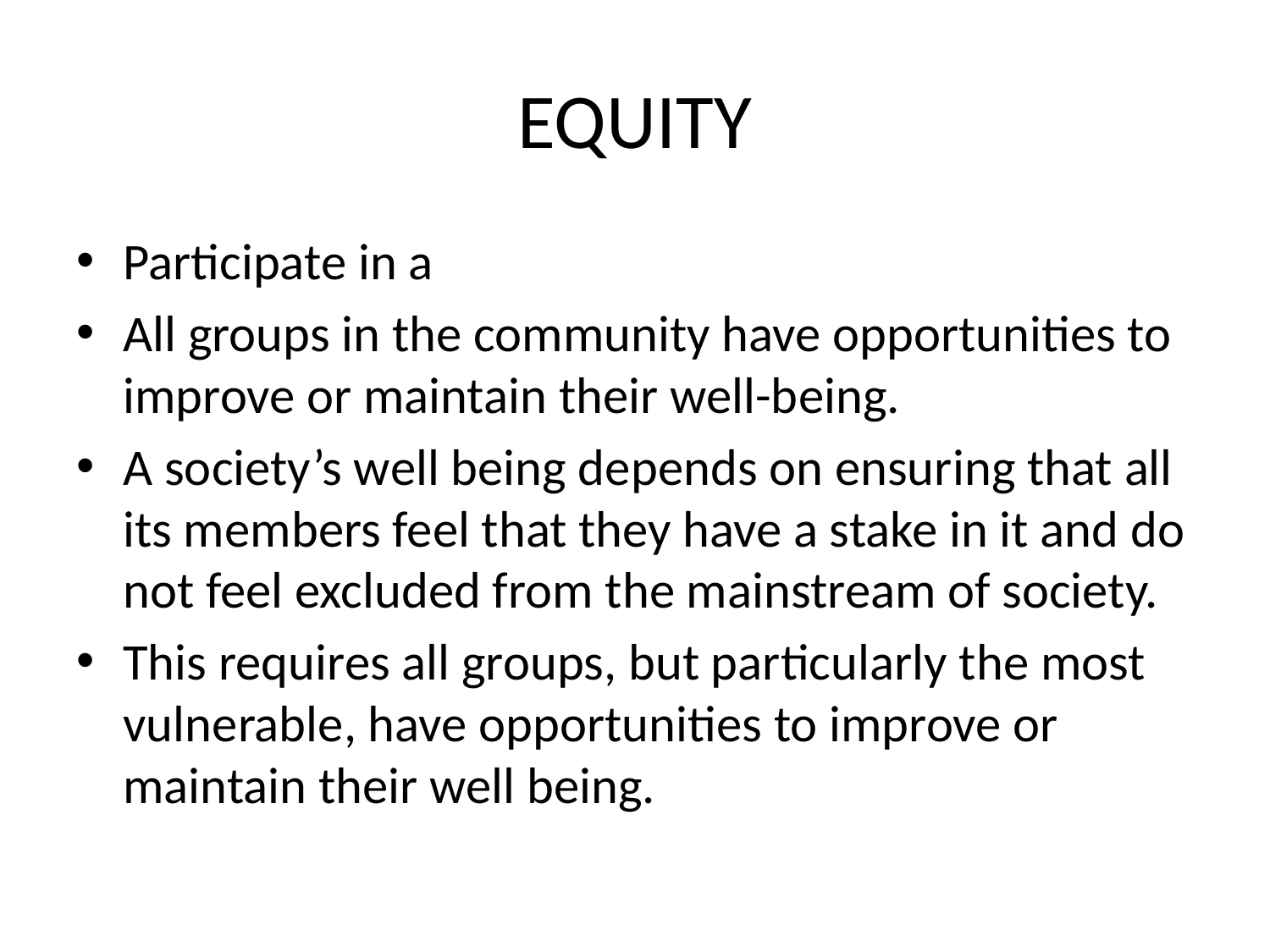

# EQUITY
Participate in a
All groups in the community have opportunities to improve or maintain their well-being.
A society’s well being depends on ensuring that all its members feel that they have a stake in it and do not feel excluded from the mainstream of society.
This requires all groups, but particularly the most vulnerable, have opportunities to improve or maintain their well being.